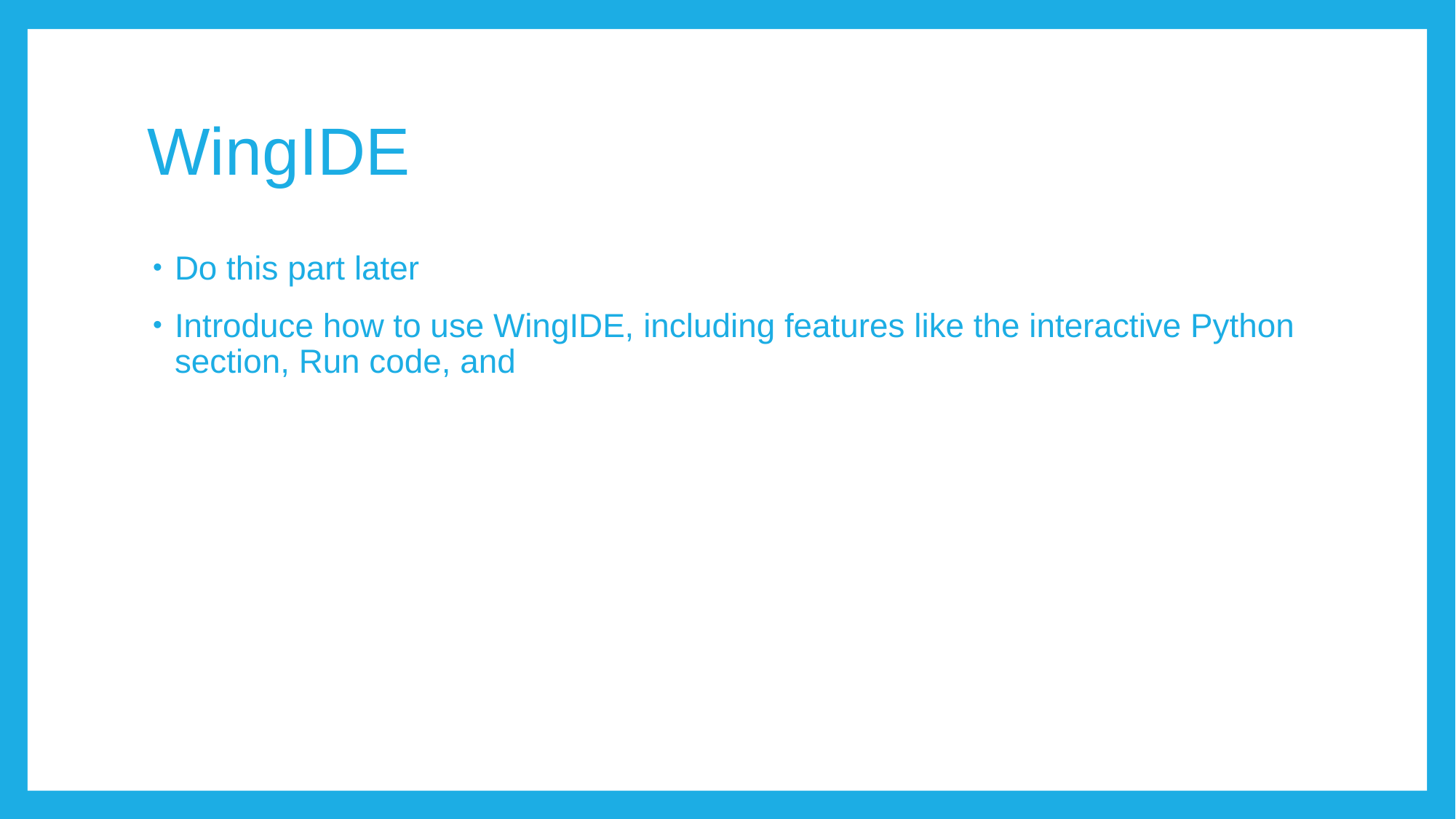

# WingIDE
Do this part later
Introduce how to use WingIDE, including features like the interactive Python section, Run code, and